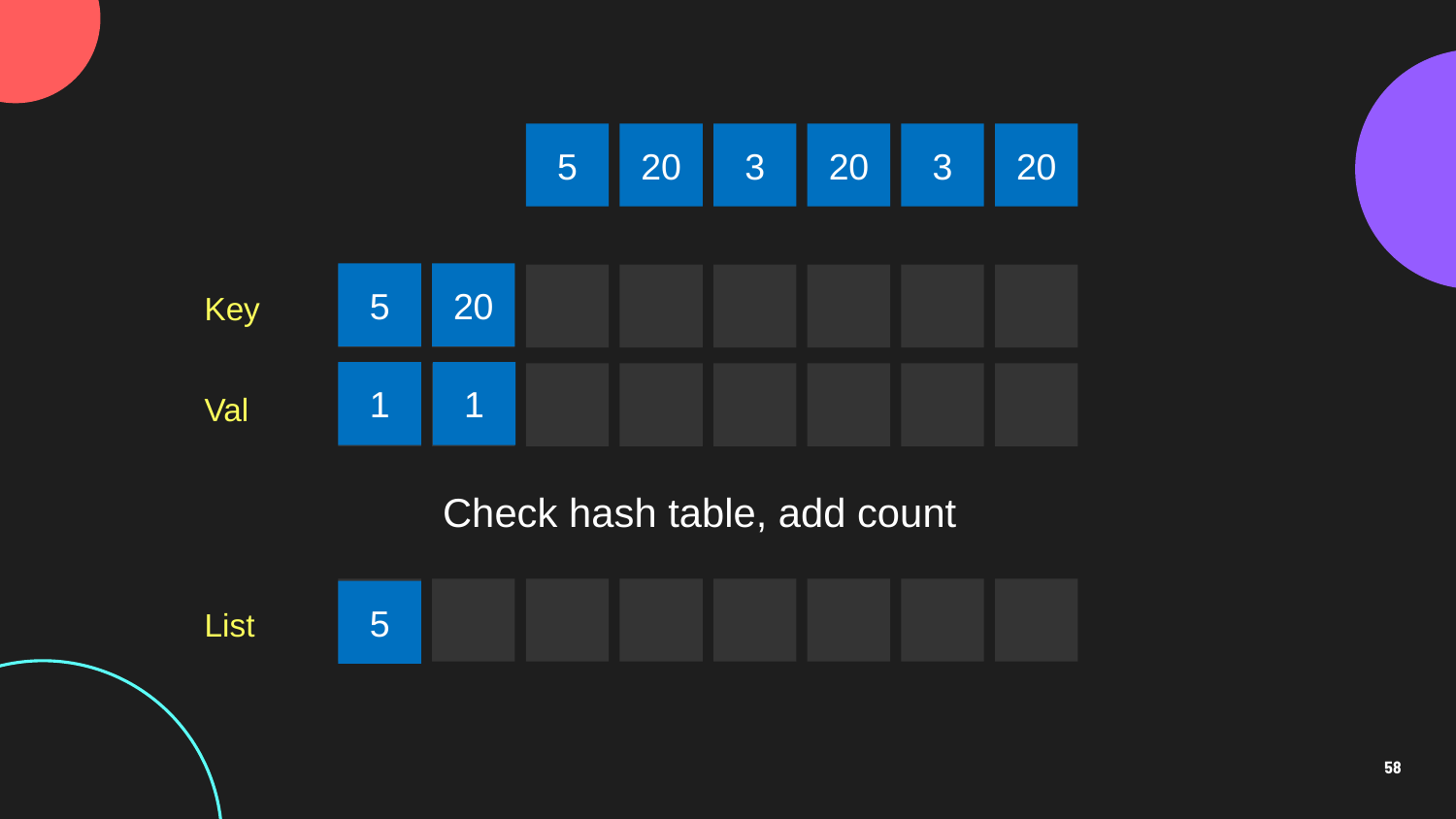

5
20
3
20
3
20

20
5

Key
1
1

Val
Check hash table, add count

5
List
58